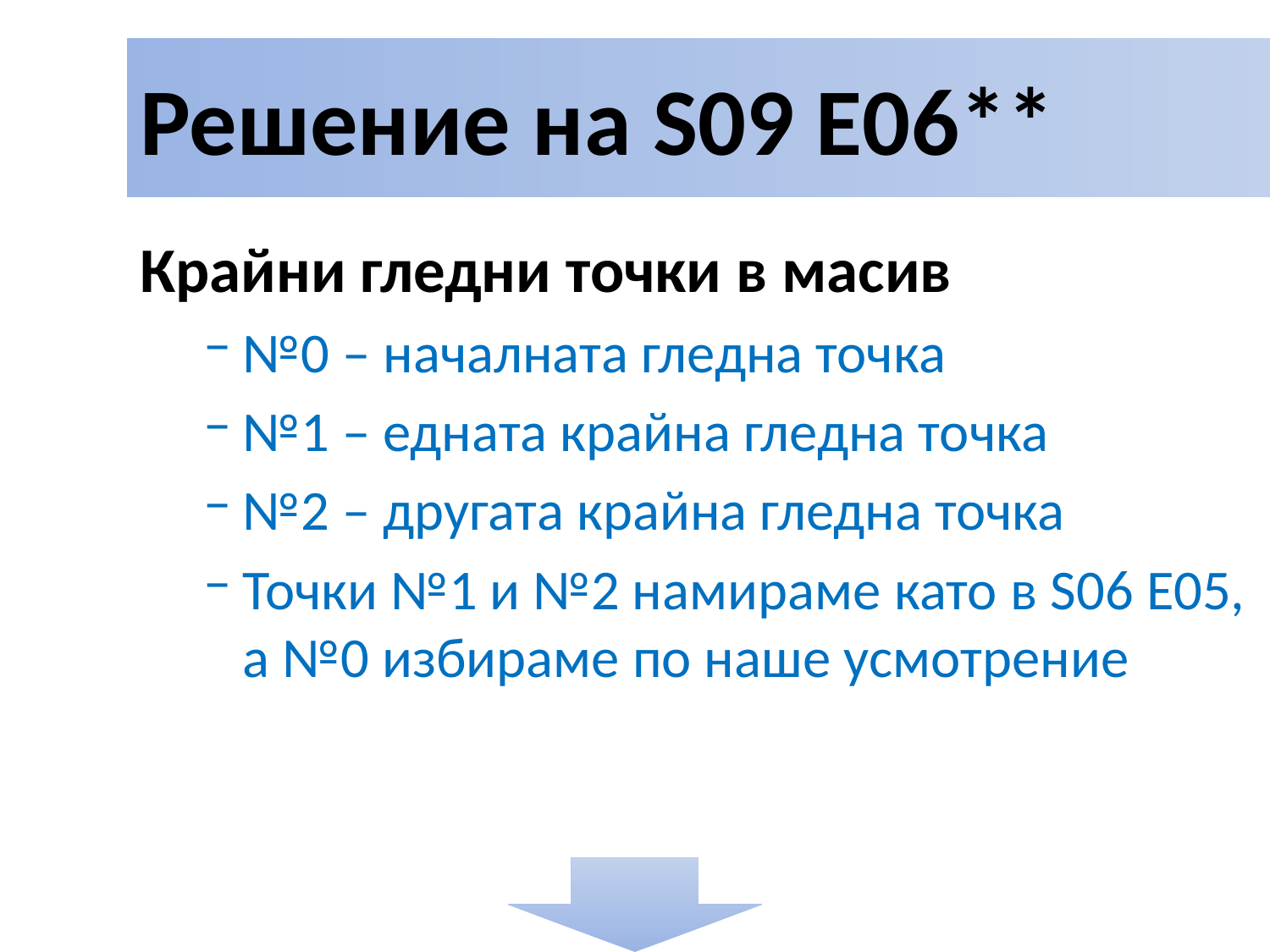

# Решение на S09 E06**
Крайни гледни точки в масив
№0 – началната гледна точка
№1 – едната крайна гледна точка
№2 – другата крайна гледна точка
Точки №1 и №2 намираме като в S06 E05, а №0 избираме по наше усмотрение